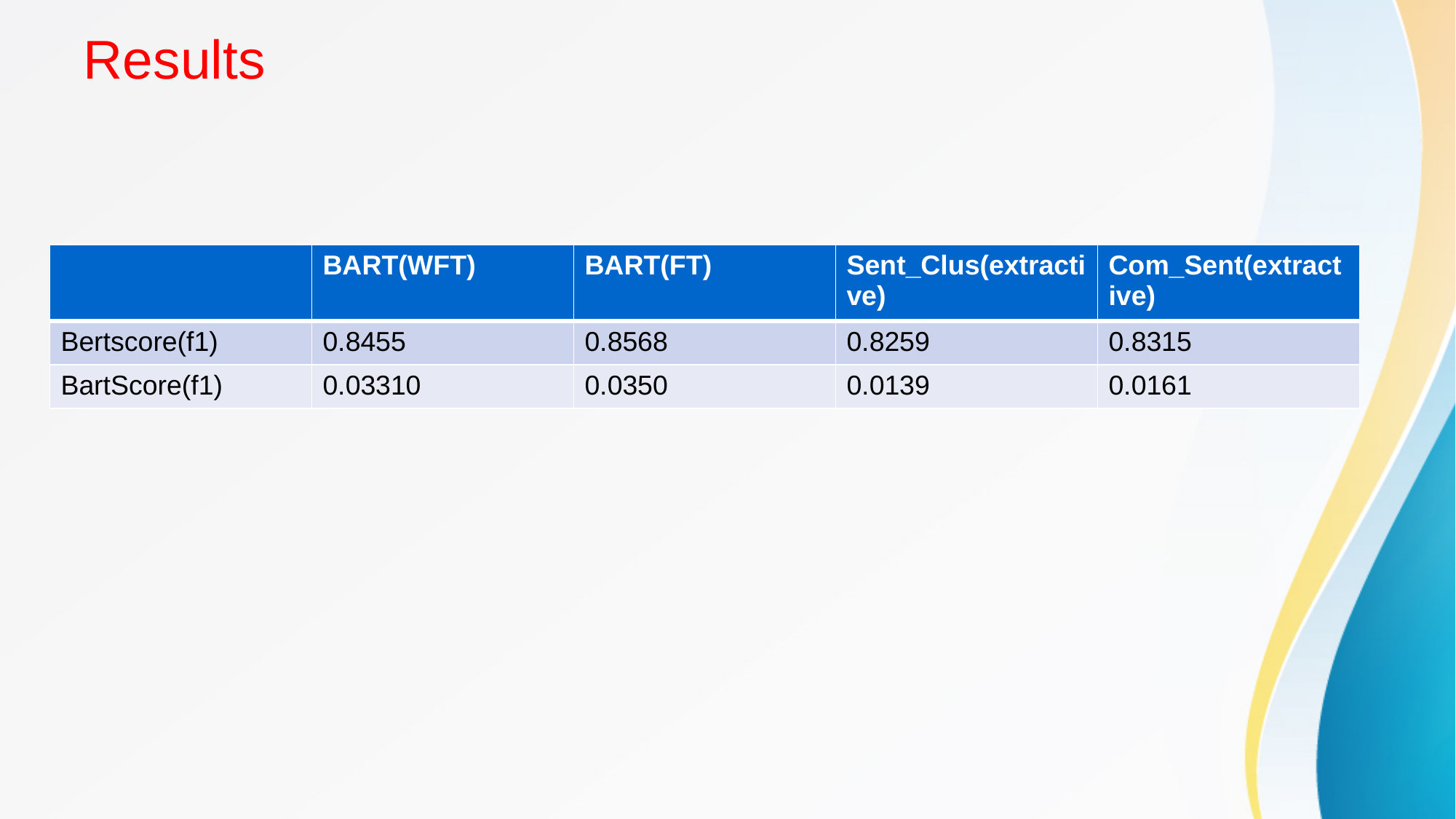

# Results
|  | BART(WFT) | BART(FT) | Sent\_Clus(extractive) | Com\_Sent(extractive) |
| --- | --- | --- | --- | --- |
| Bertscore(f1) | 0.8455 | 0.8568 | 0.8259 | 0.8315 |
| BartScore(f1) | 0.03310 | 0.0350 | 0.0139 | 0.0161 |